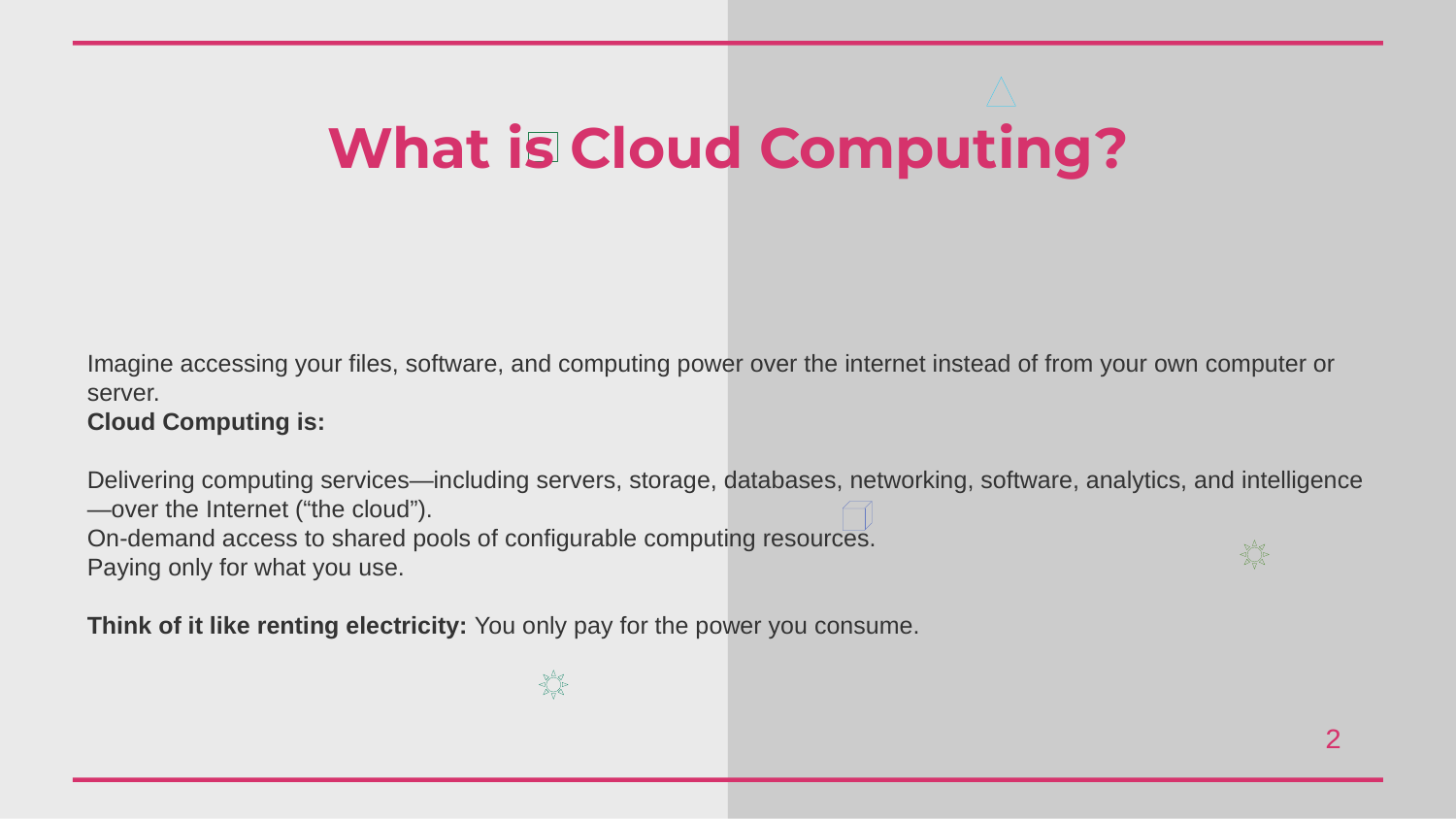

What is Cloud Computing?

Imagine accessing your files, software, and computing power over the internet instead of from your own computer or server.
Cloud Computing is:

Delivering computing services—including servers, storage, databases, networking, software, analytics, and intelligence—over the Internet (“the cloud”).
On-demand access to shared pools of configurable computing resources.
Paying only for what you use.

Think of it like renting electricity: You only pay for the power you consume.

2